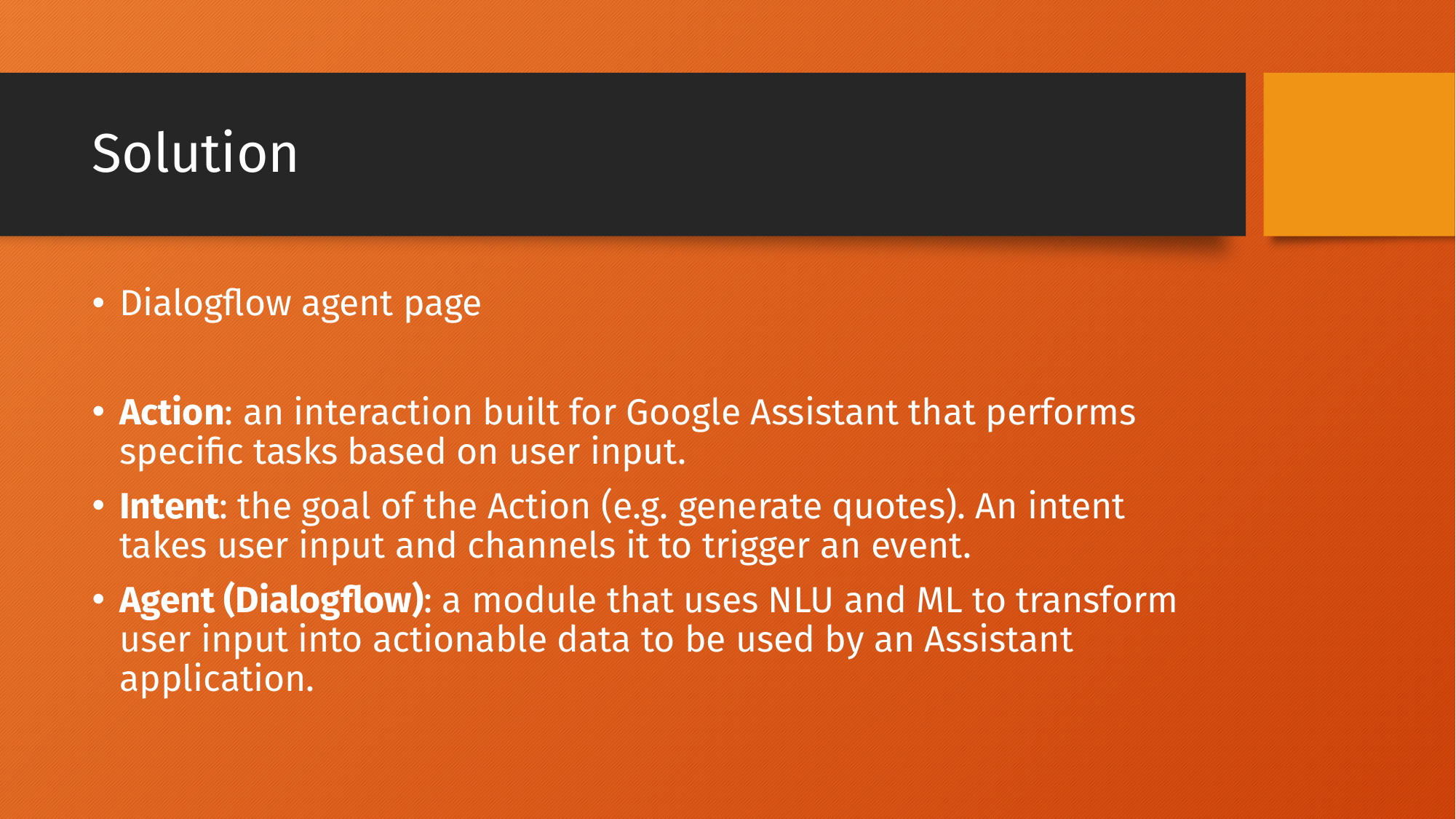

# Solution
Dialogflow agent page

Action: an interaction built for Google Assistant that performs specific tasks based on user input.
Intent: the goal of the Action (e.g. generate quotes). An intent takes user input and channels it to trigger an event.
Agent (Dialogflow): a module that uses NLU and ML to transform user input into actionable data to be used by an Assistant application.